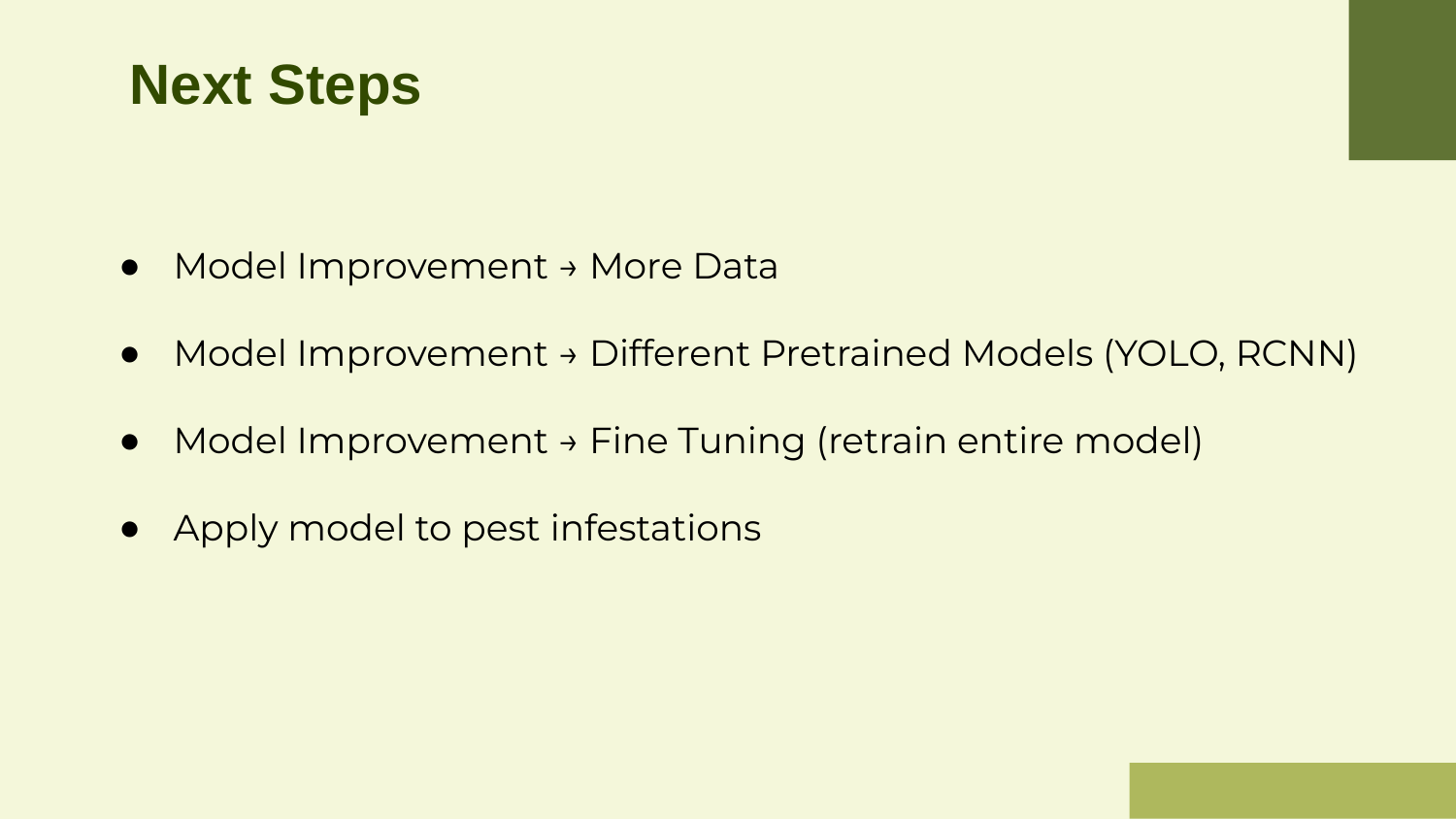

# Next Steps

Model Improvement → More Data

Model Improvement → Different Pretrained Models (YOLO, RCNN)

Model Improvement → Fine Tuning (retrain entire model)

Apply model to pest infestations